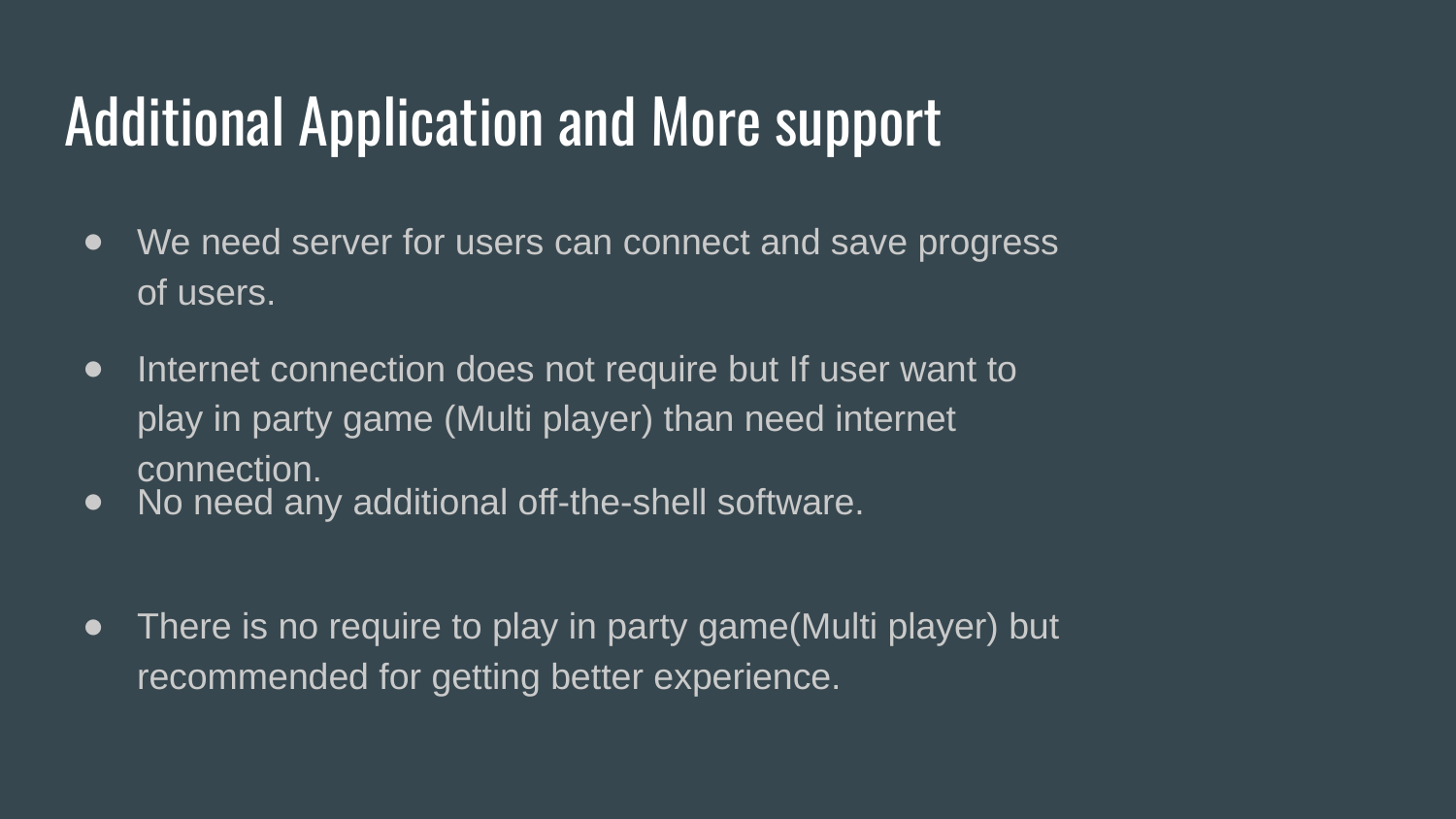

# Additional Application and More support
We need server for users can connect and save progress of users.
Internet connection does not require but If user want to play in party game (Multi player) than need internet connection.
No need any additional off-the-shell software.
There is no require to play in party game(Multi player) but recommended for getting better experience.